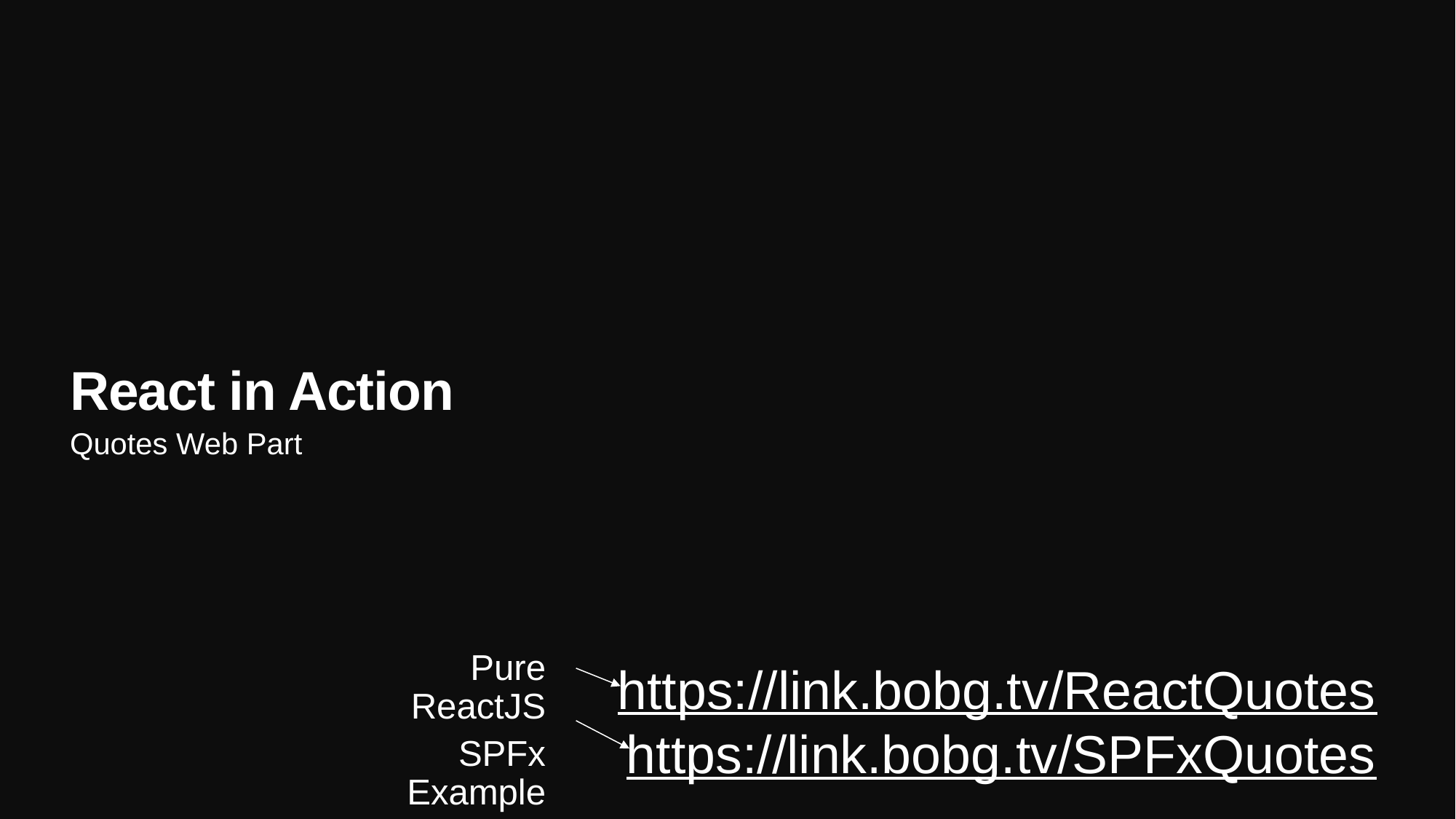

# React in Action
Quotes Web Part
Pure ReactJS
SPFx Example
https://link.bobg.tv/ReactQuotes
https://link.bobg.tv/SPFxQuotes